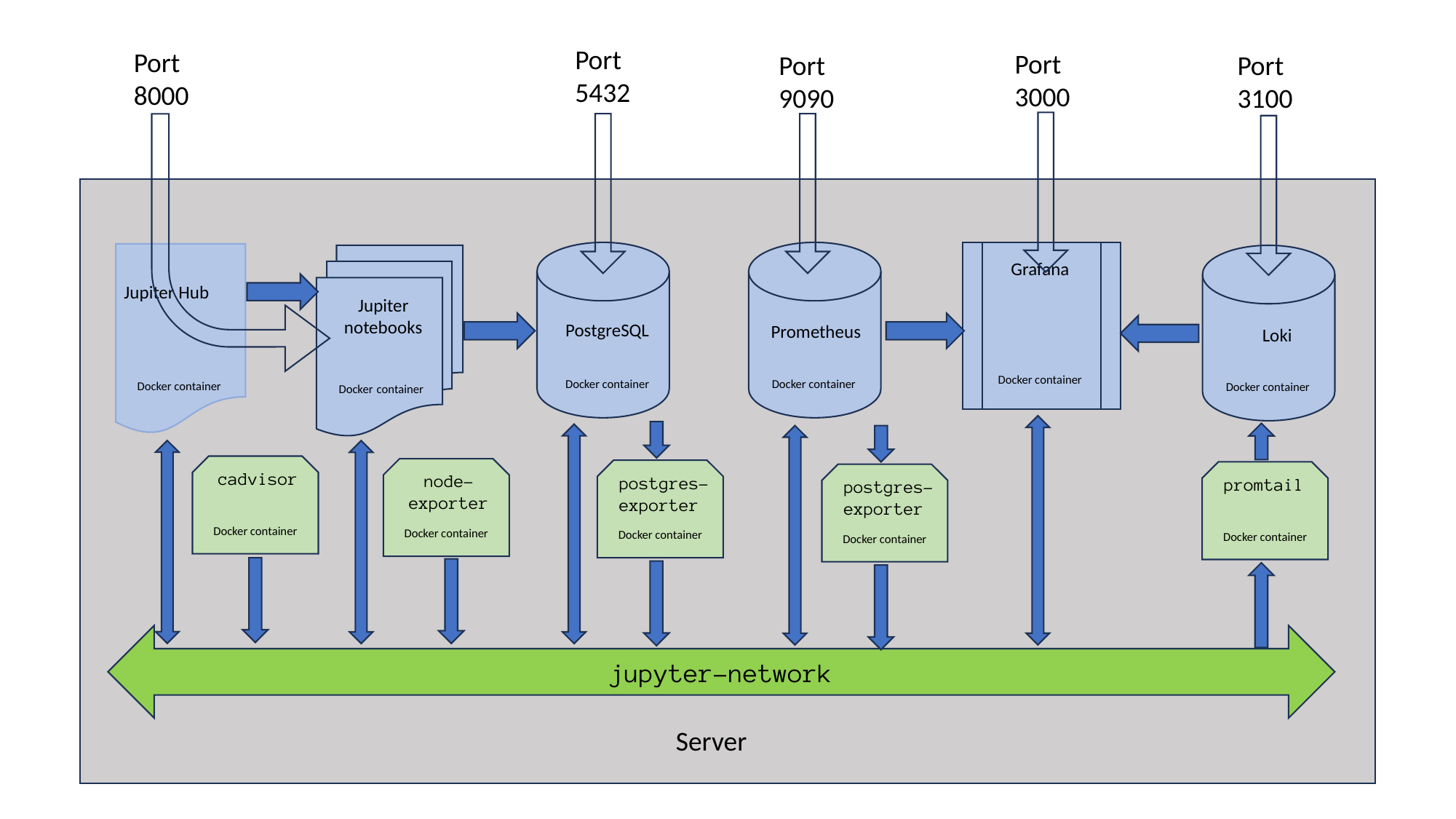

Port
5432
Port
8000
Port
3000
Port
3100
Port
9090

Grafana

Jupiter Hub
Jupiter notebooks

PostgreSQL

Prometheus

Loki
Docker container
Docker container
Docker container
Docker container
Docker container
Docker container

cadvisor

node-exporter

postgres-exporter
promtail
postgres-exporter
Docker container
Docker container
Docker container
Docker container
Docker container

jupyter-network
Server